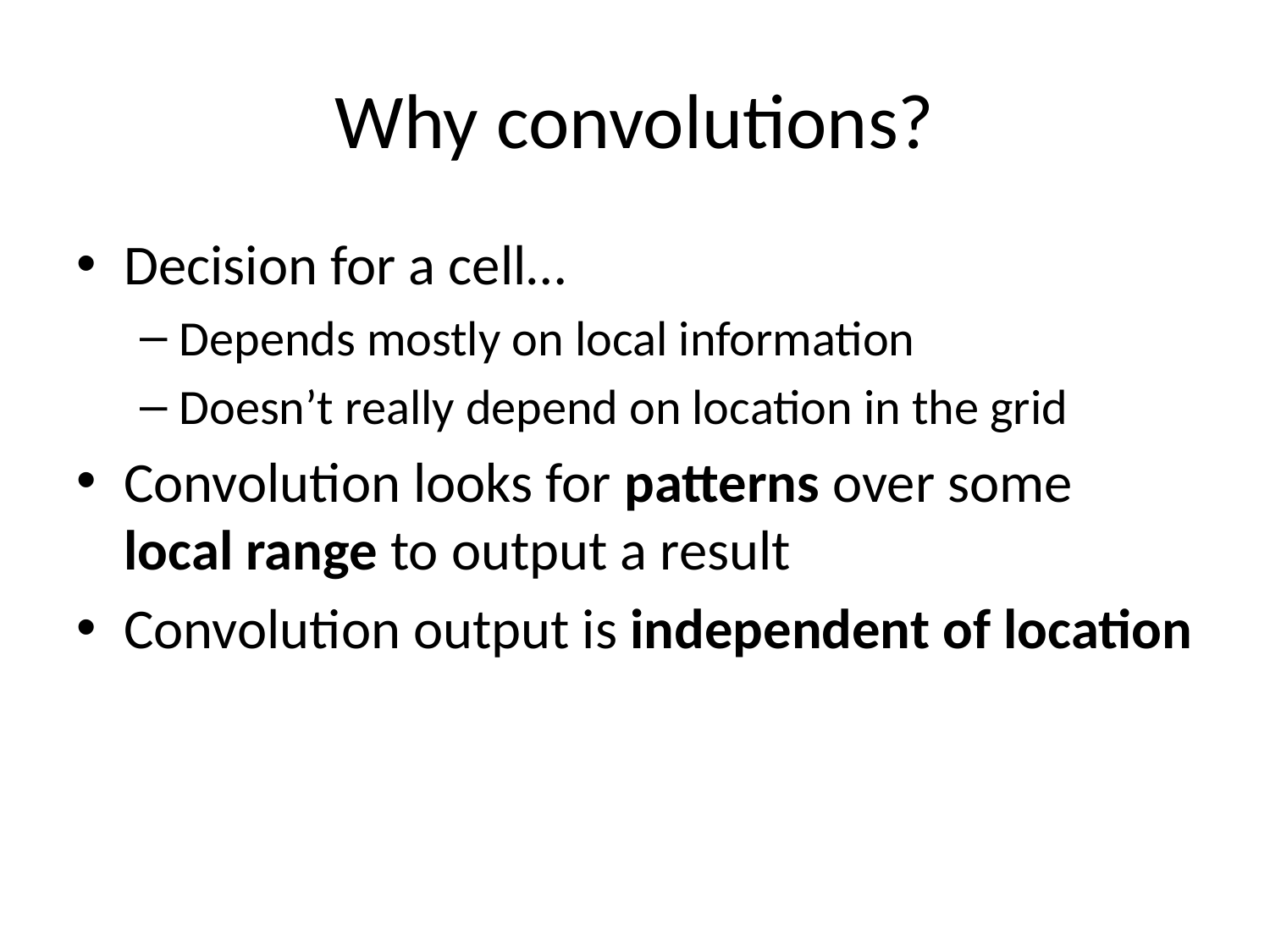

# Why convolutions?
Decision for a cell…
Depends mostly on local information
Doesn’t really depend on location in the grid
Convolution looks for patterns over some local range to output a result
Convolution output is independent of location